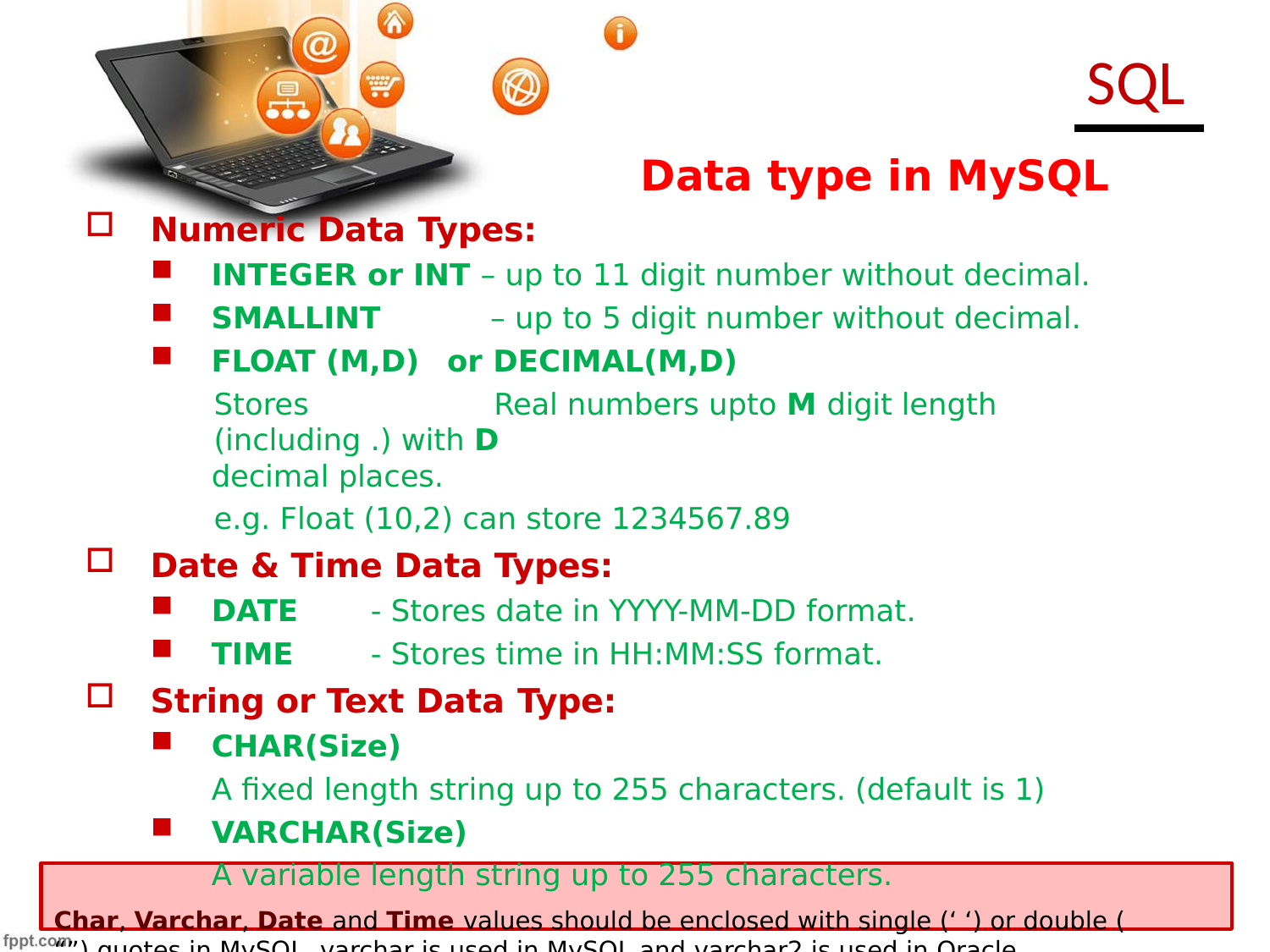

# SQL

Data type in MySQL
Numeric Data Types:
INTEGER or INT – up to 11 digit number without decimal.
SMALLINT
FLOAT (M,D)
– up to 5 digit number without decimal.
or DECIMAL(M,D)
Stores	Real numbers upto M digit length (including .) with D
decimal places.
e.g. Float (10,2) can store 1234567.89
Date & Time Data Types:
DATE	- Stores date in YYYY-MM-DD format.
TIME	- Stores time in HH:MM:SS format.
String or Text Data Type:
CHAR(Size)
A fixed length string up to 255 characters. (default is 1)
VARCHAR(Size)
A variable length string up to 255 characters.
Char, Varchar, Date and Time values should be enclosed with single (‘ ‘) or double (  “”) quotes in MySQL. varchar is used in MySQL and varchar2 is used in Oracle.